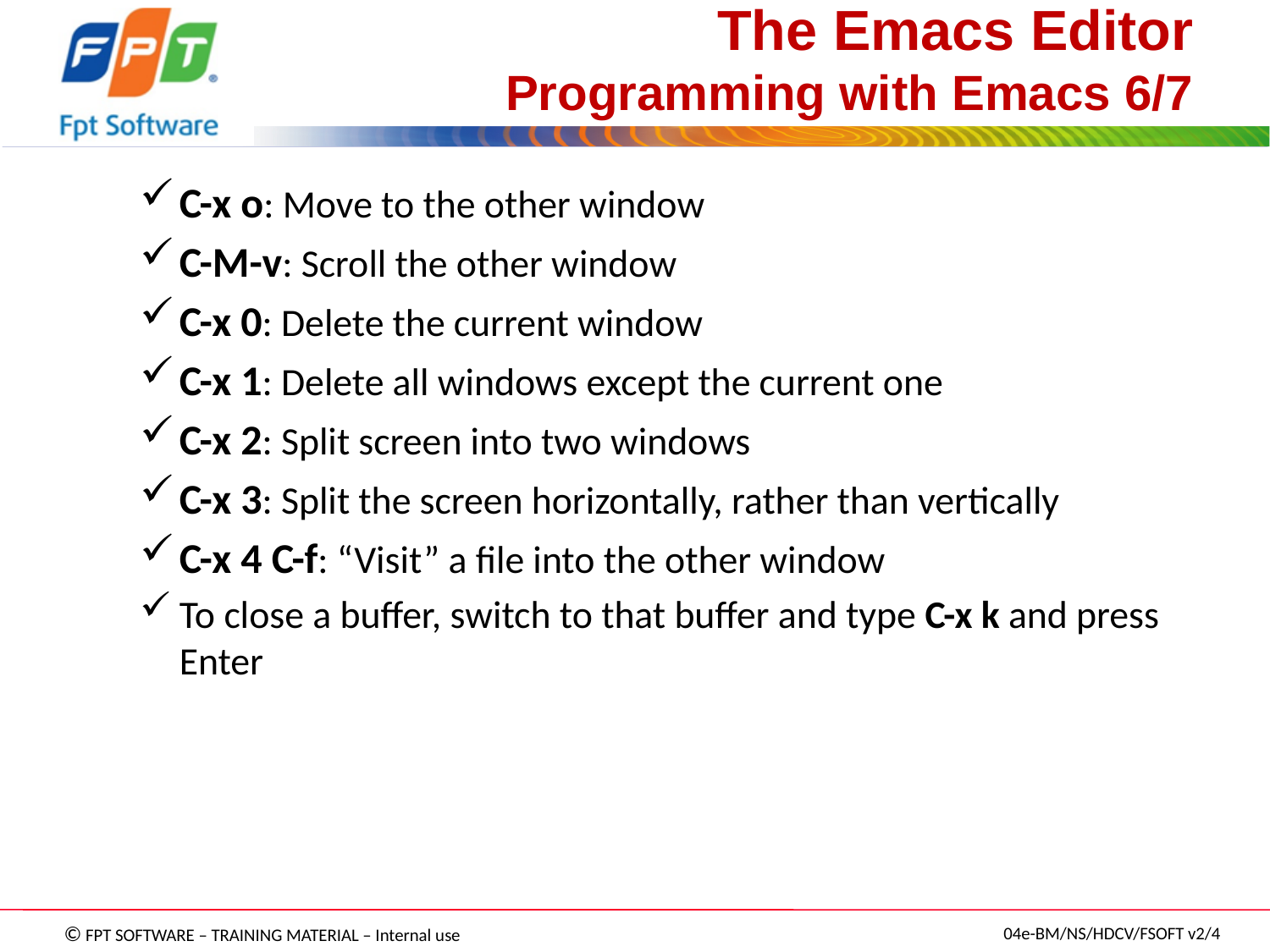

# The Emacs Editor Programming with Emacs 6/7
C-x o: Move to the other window
C-M-v: Scroll the other window
C-x 0: Delete the current window
C-x 1: Delete all windows except the current one
C-x 2: Split screen into two windows
C-x 3: Split the screen horizontally, rather than vertically
C-x 4 C-f: “Visit” a file into the other window
To close a buffer, switch to that buffer and type C-x k and press Enter